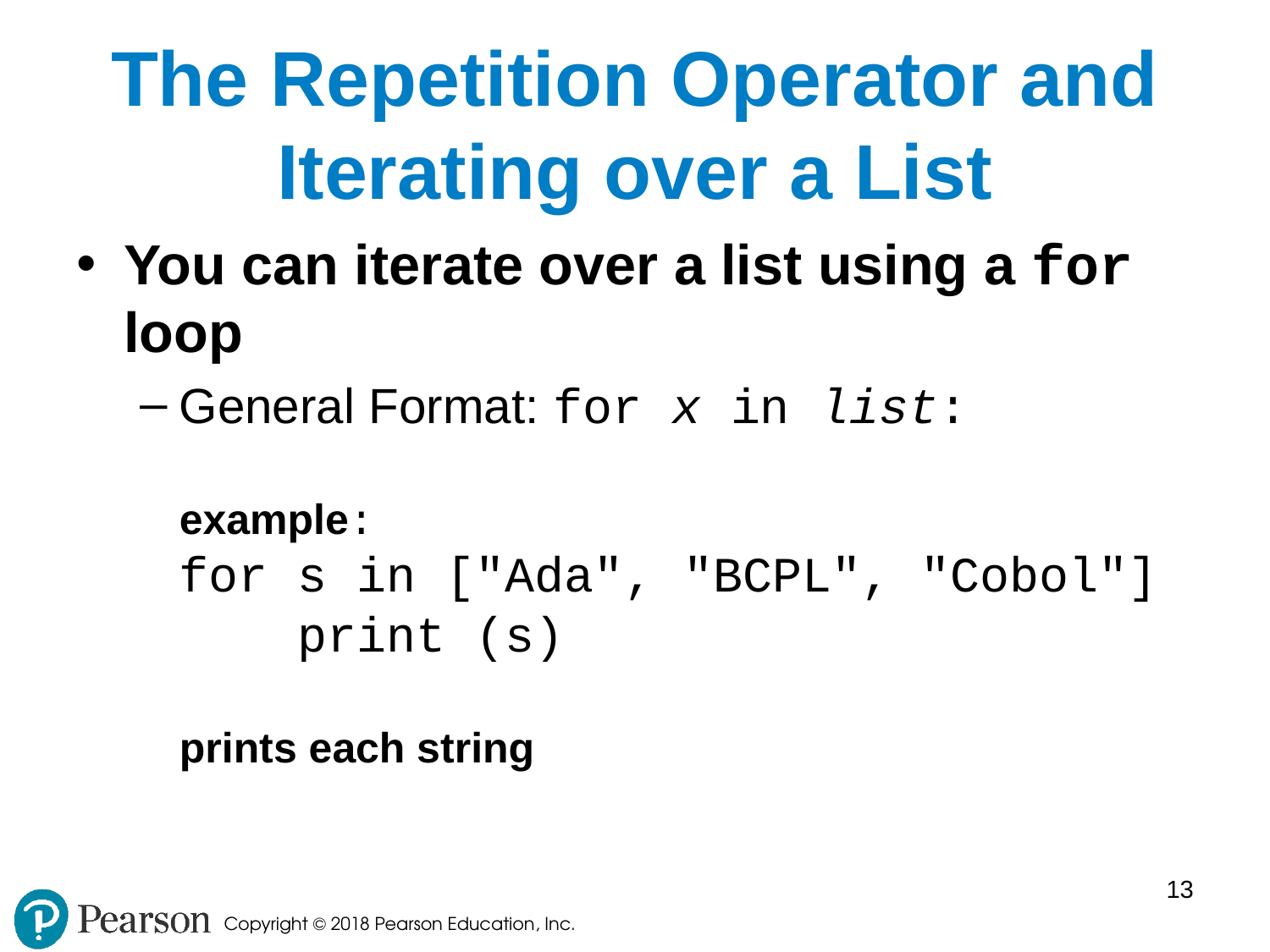

# The Repetition Operator and Iterating over a List
You can iterate over a list using a for loop
General Format: for x in list:
example:
for s in ["Ada", "BCPL", "Cobol"]
    print (s)
prints each string
13